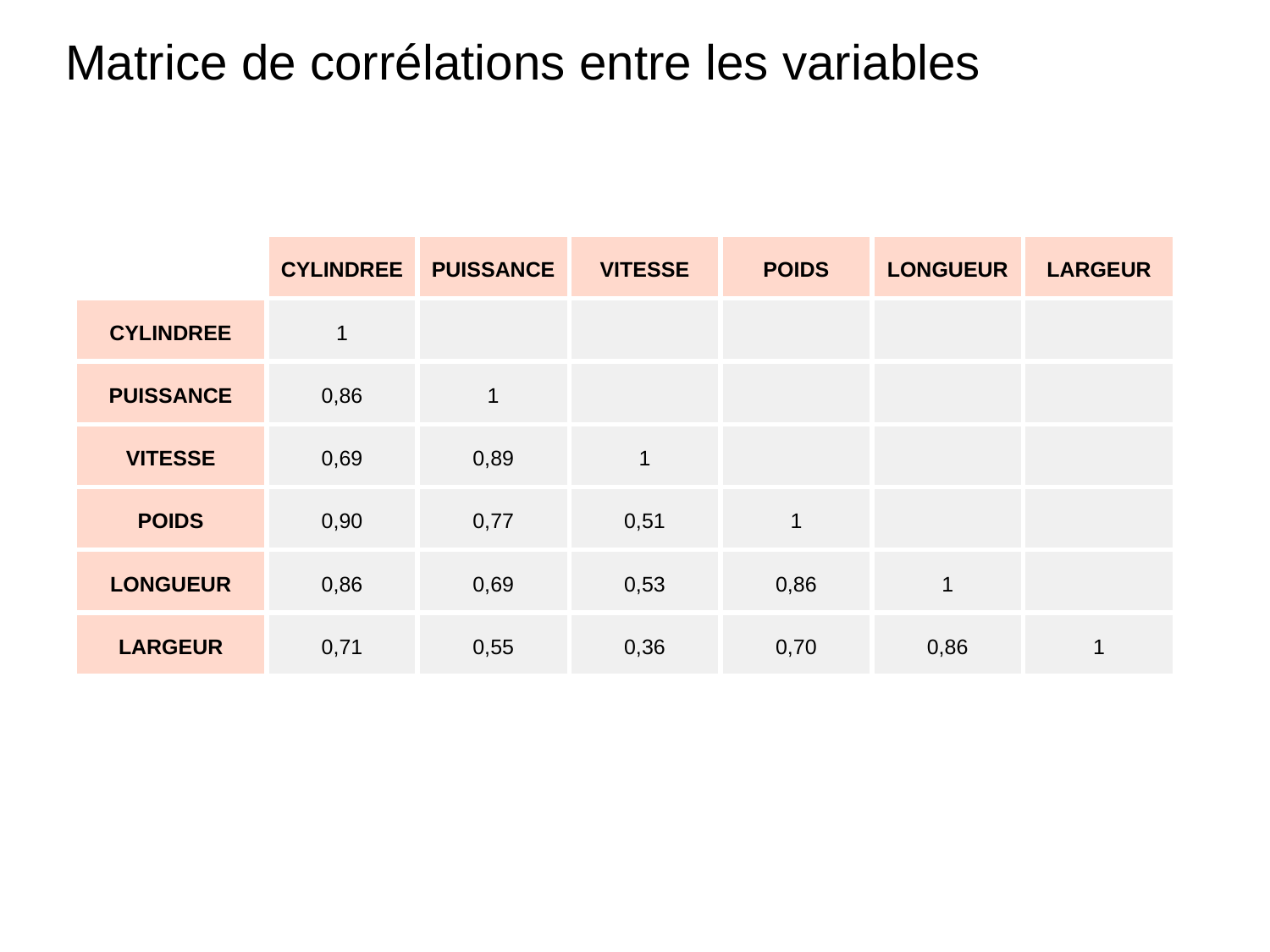

# Matrice de corrélations entre les variables
|  | CYLINDREE | PUISSANCE | VITESSE | POIDS | LONGUEUR | LARGEUR |
| --- | --- | --- | --- | --- | --- | --- |
| CYLINDREE | 1 |  |  |  |  |  |
| PUISSANCE | 0,86 | 1 |  |  |  |  |
| VITESSE | 0,69 | 0,89 | 1 |  |  |  |
| POIDS | 0,90 | 0,77 | 0,51 | 1 |  |  |
| LONGUEUR | 0,86 | 0,69 | 0,53 | 0,86 | 1 |  |
| LARGEUR | 0,71 | 0,55 | 0,36 | 0,70 | 0,86 | 1 |